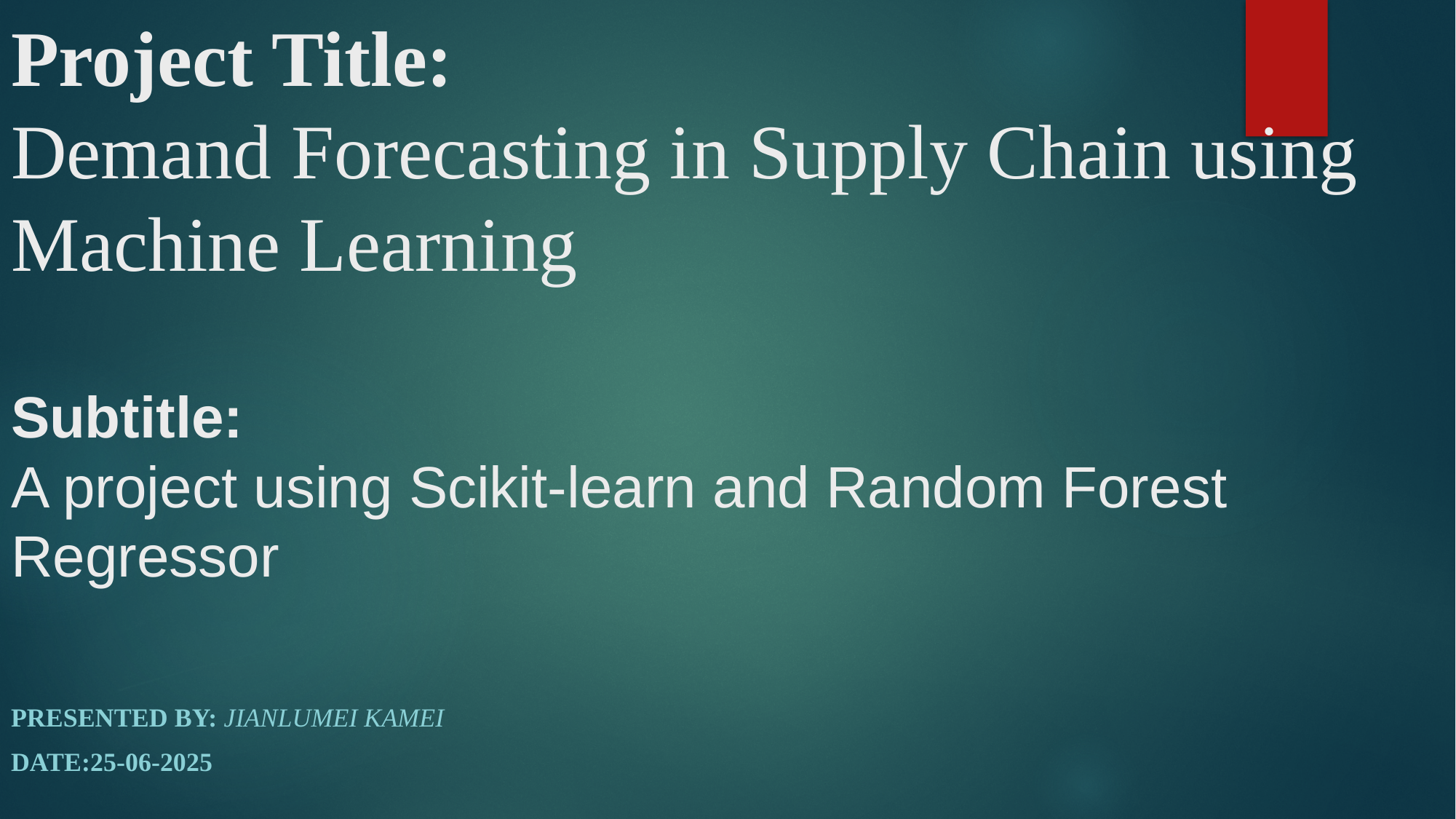

# Project Title: Demand Forecasting in Supply Chain using Machine Learning Subtitle: A project using Scikit-learn and Random Forest Regressor

Presented by: Jianlumei Kamei
Date:25-06-2025